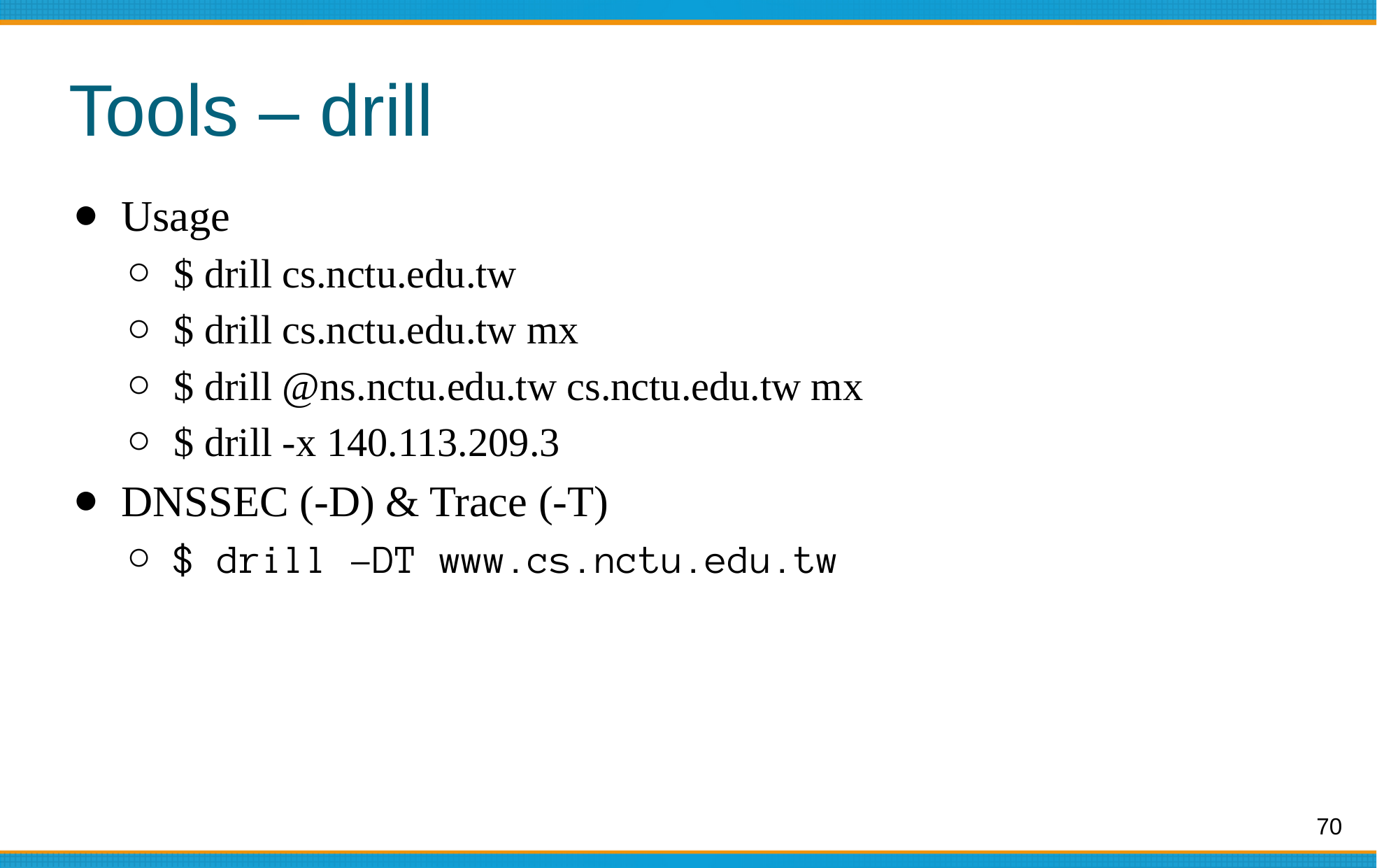

# Tools – drill
Usage
$ drill cs.nctu.edu.tw
$ drill cs.nctu.edu.tw mx
$ drill @ns.nctu.edu.tw cs.nctu.edu.tw mx
$ drill -x 140.113.209.3
DNSSEC (-D) & Trace (-T)
$ drill –DT www.cs.nctu.edu.tw
70